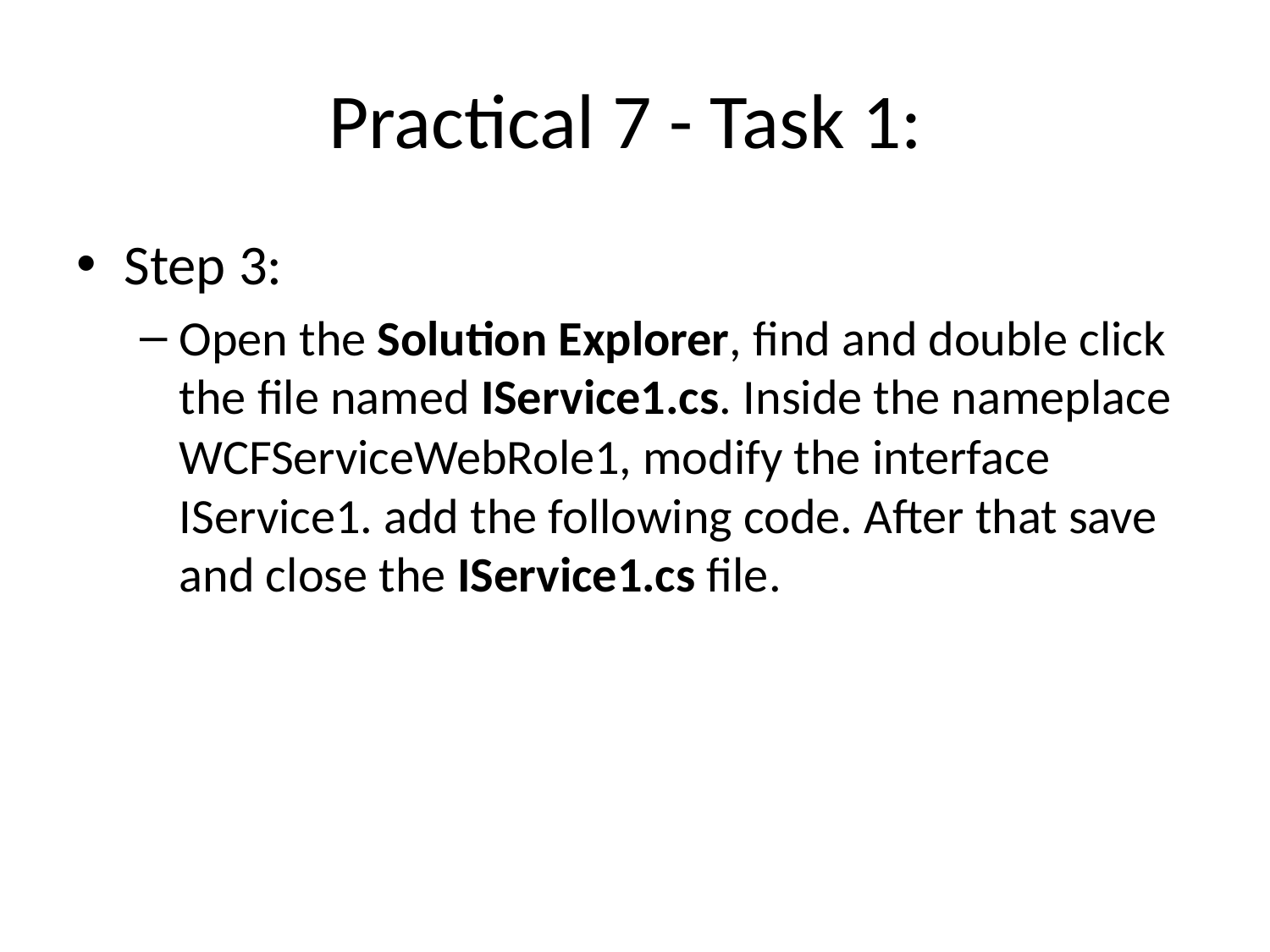

# Practical 7 - Task 1:
Step 3:
Open the Solution Explorer, find and double click the file named IService1.cs. Inside the nameplace  WCFServiceWebRole1, modify the interface IService1. add the following code. After that save and close the IService1.cs file.